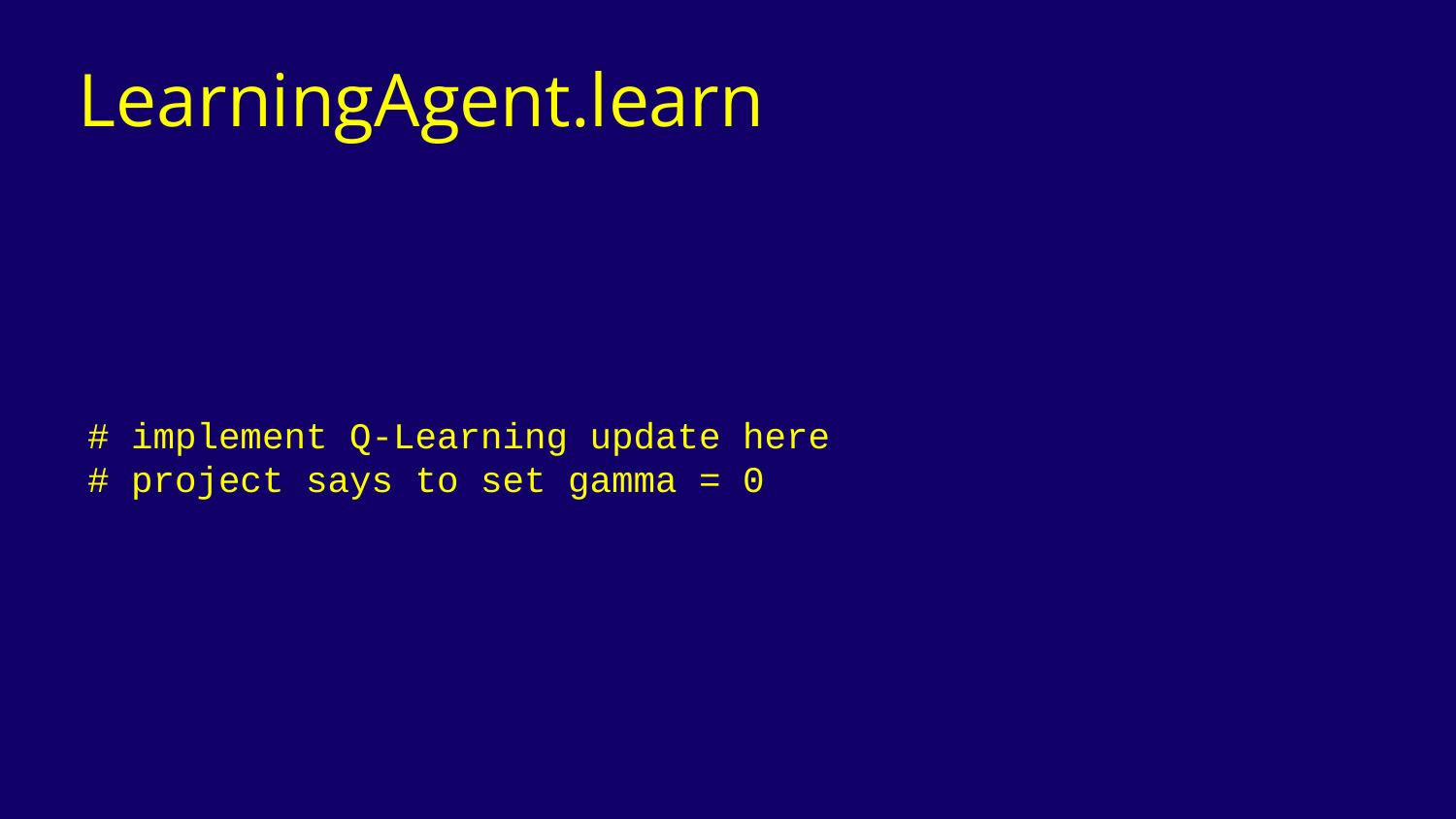

# LearningAgent.learn

# implement Q-Learning update here
# project says to set gamma = 0